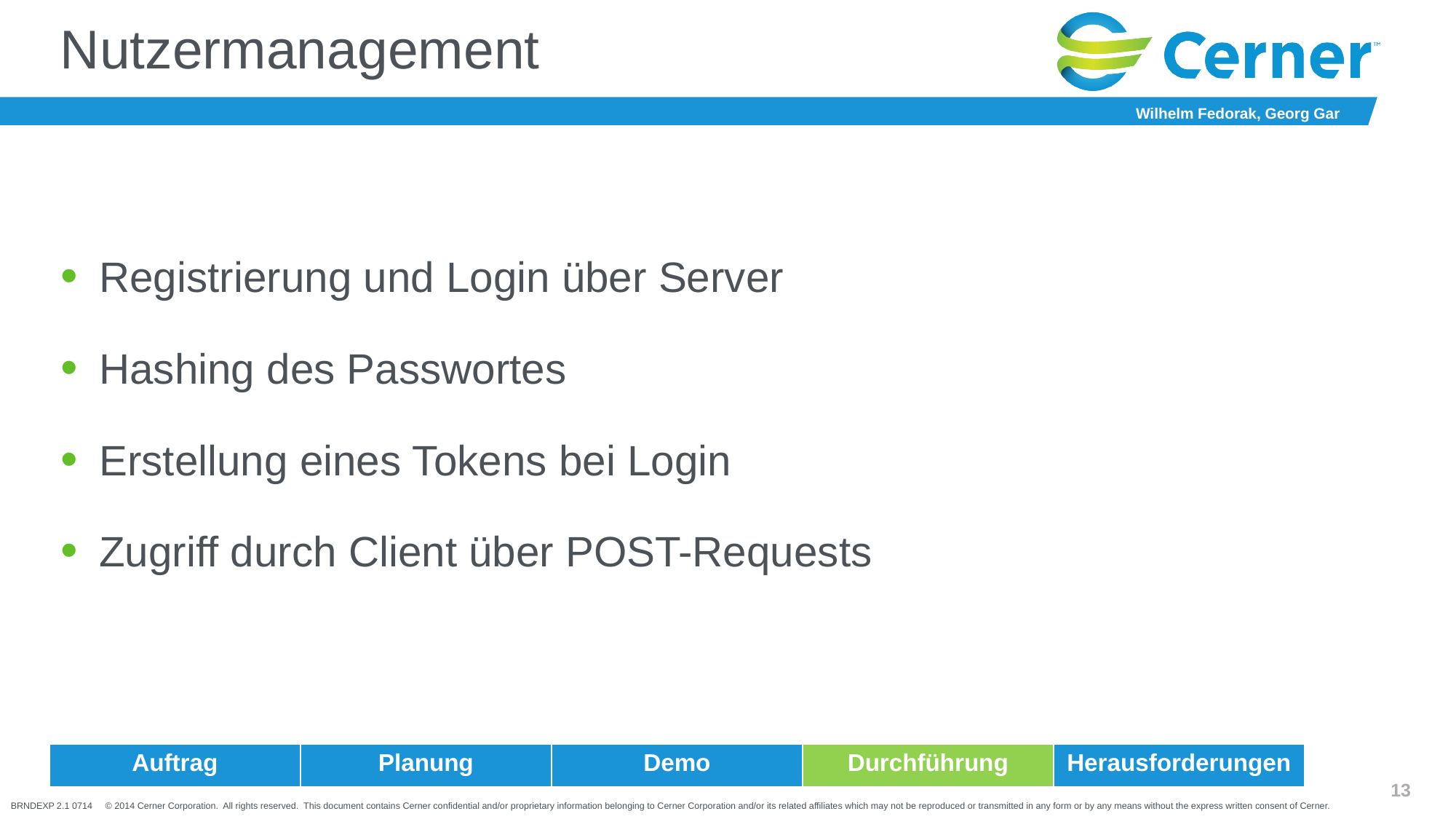

# Nutzermanagement

Registrierung und Login über Server
Hashing des Passwortes
Erstellung eines Tokens bei Login
Zugriff durch Client über POST-Requests

| Auftrag | Planung | Demo | Durchführung | Herausforderungen |
| --- | --- | --- | --- | --- |